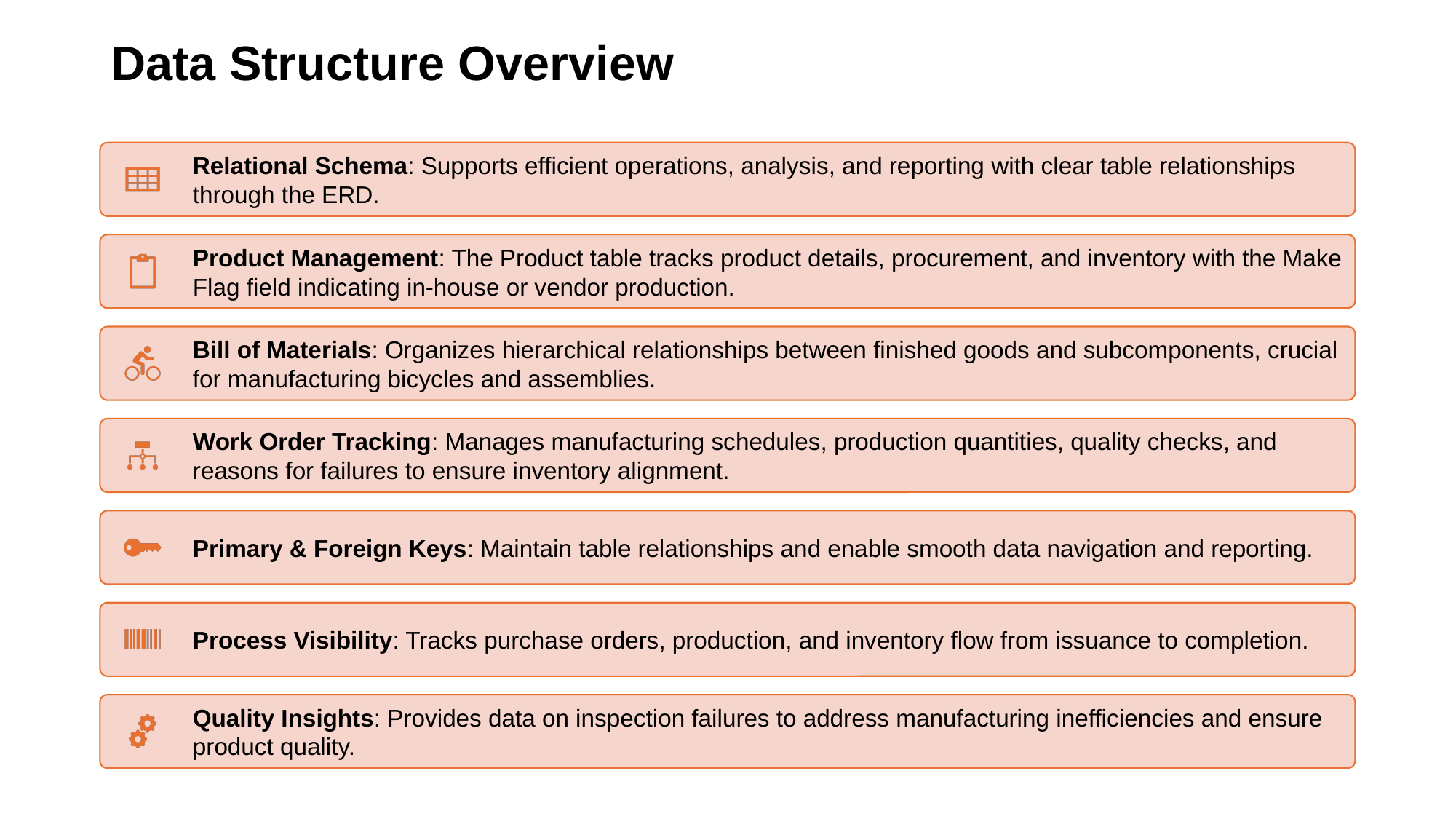

# Data Structure Overview
Relational Schema: Supports efficient operations, analysis, and reporting with clear table relationships through the ERD.
Product Management: The Product table tracks product details, procurement, and inventory with the Make Flag field indicating in-house or vendor production.
Bill of Materials: Organizes hierarchical relationships between finished goods and subcomponents, crucial for manufacturing bicycles and assemblies.
Work Order Tracking: Manages manufacturing schedules, production quantities, quality checks, and reasons for failures to ensure inventory alignment.
Primary & Foreign Keys: Maintain table relationships and enable smooth data navigation and reporting.
Process Visibility: Tracks purchase orders, production, and inventory flow from issuance to completion.
Quality Insights: Provides data on inspection failures to address manufacturing inefficiencies and ensure product quality.